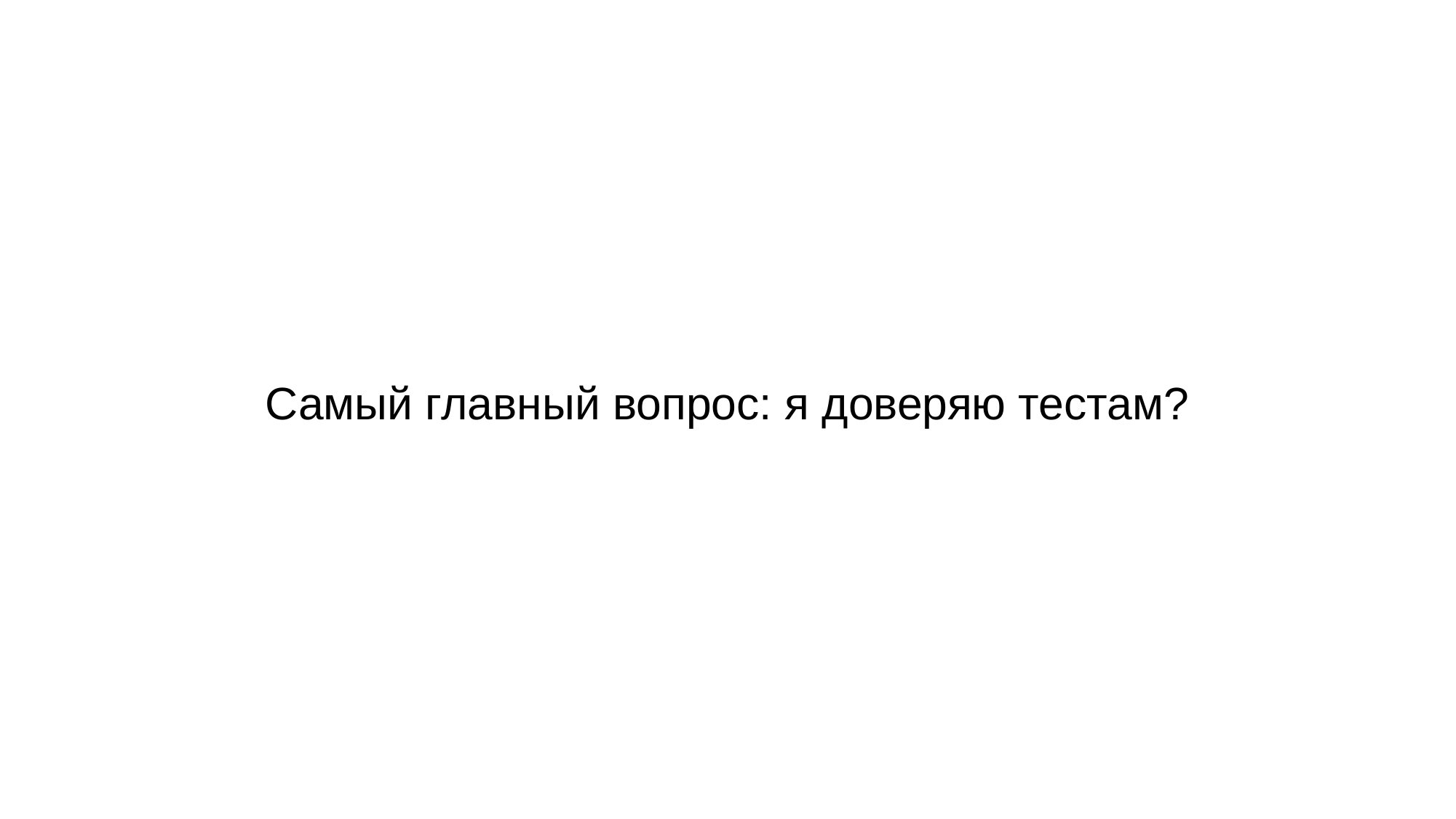

# Самый главный вопрос: я доверяю тестам?